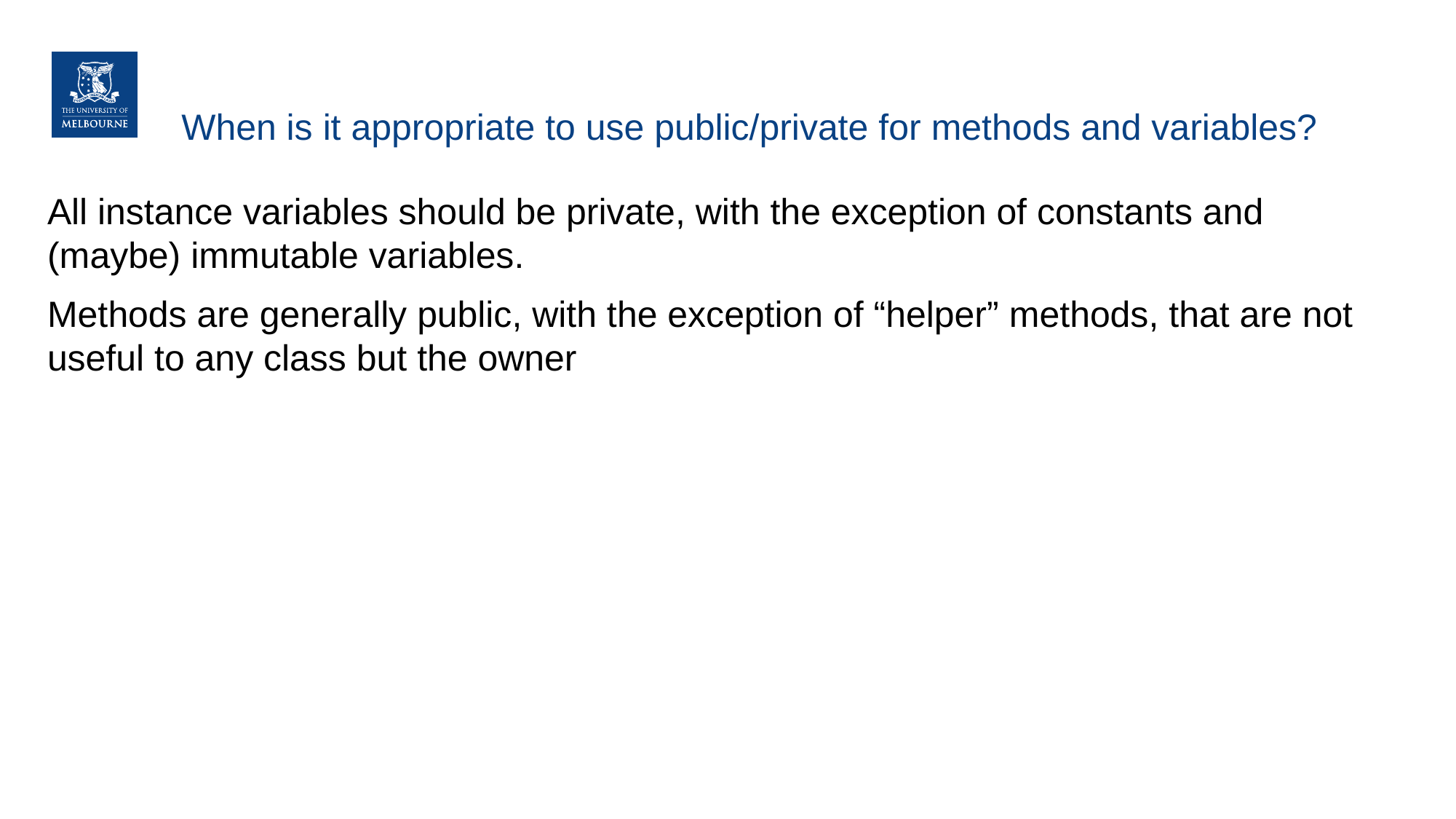

# When is it appropriate to use public/private for methods and variables?
All instance variables should be private, with the exception of constants and (maybe) immutable variables.
Methods are generally public, with the exception of “helper” methods, that are not useful to any class but the owner